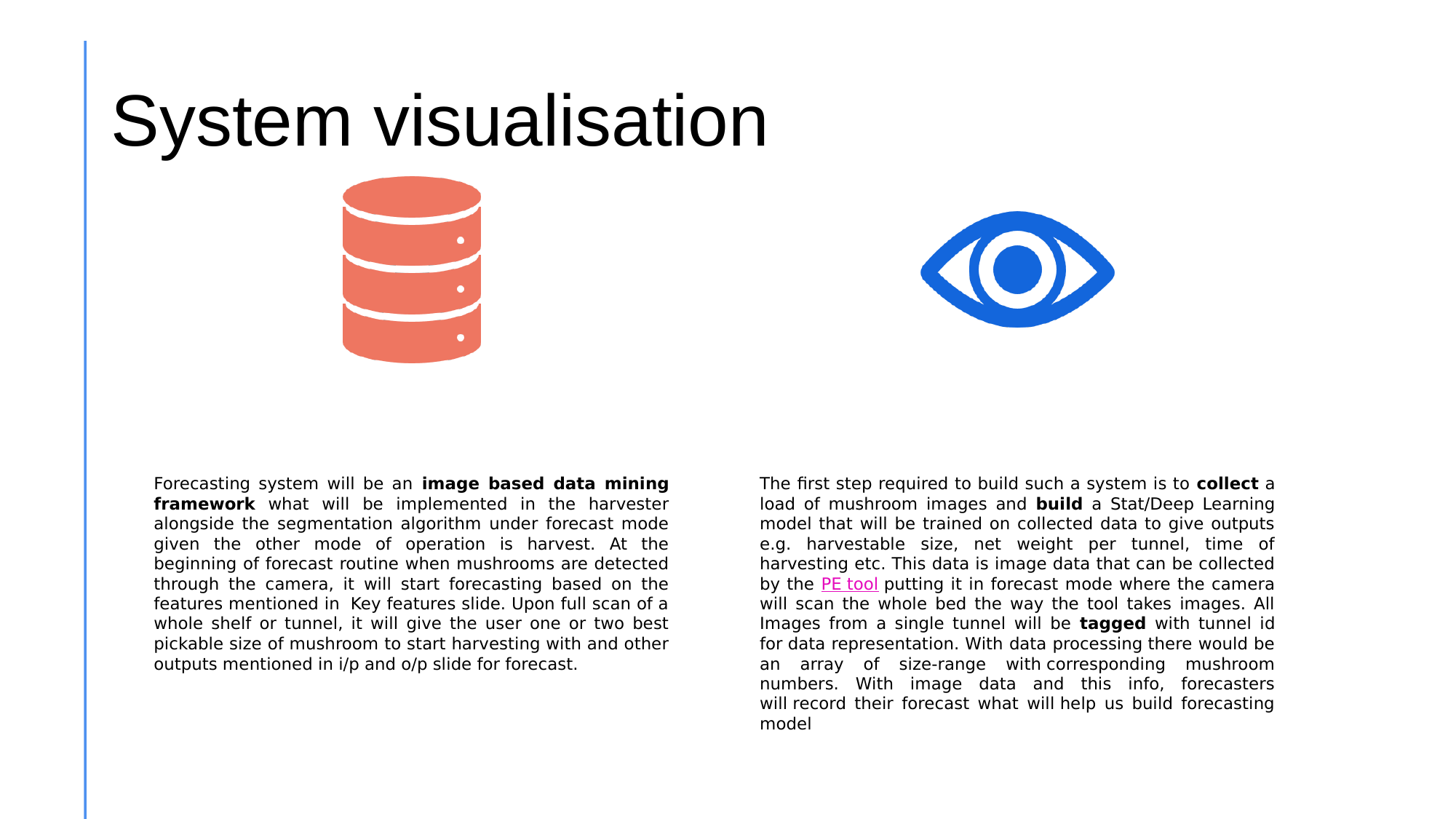

# System visualisation
Forecasting system will be an image based data mining framework what will be implemented in the harvester alongside the segmentation algorithm under forecast mode given the other mode of operation is harvest. At the beginning of forecast routine when mushrooms are detected through the camera, it will start forecasting based on the features mentioned in  Key features slide. Upon full scan of a whole shelf or tunnel, it will give the user one or two best pickable size of mushroom to start harvesting with and other outputs mentioned in i/p and o/p slide for forecast.
The first step required to build such a system is to collect a load of mushroom images and build a Stat/Deep Learning model that will be trained on collected data to give outputs e.g. harvestable size, net weight per tunnel, time of harvesting etc. This data is image data that can be collected by the PE tool putting it in forecast mode where the camera will scan the whole bed the way the tool takes images. All Images from a single tunnel will be tagged with tunnel id for data representation. With data processing there would be an array of size-range with corresponding mushroom numbers. With image data and this info, forecasters will record their forecast what will help us build forecasting model